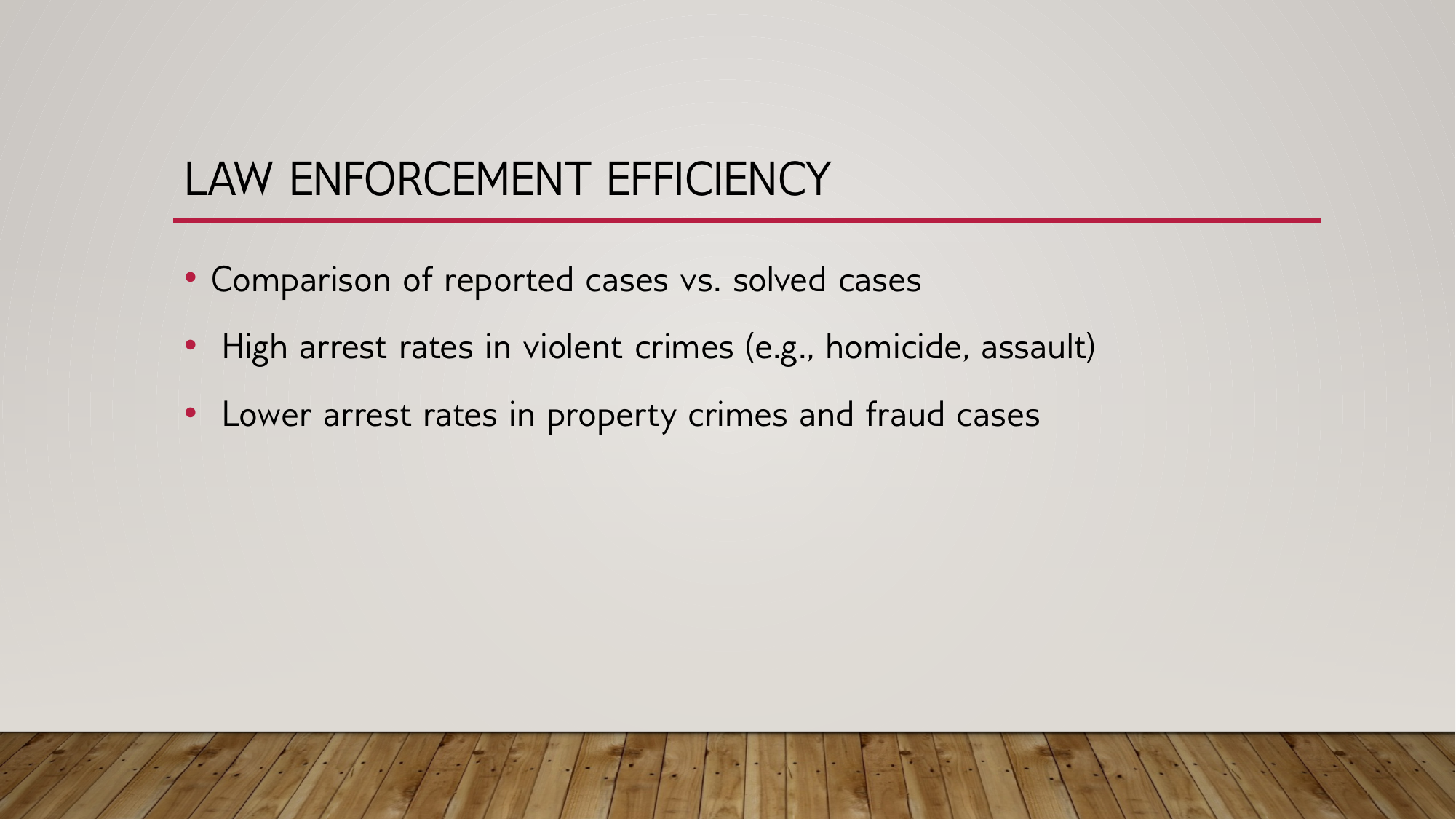

# Law Enforcement Efficiency
Comparison of reported cases vs. solved cases
 High arrest rates in violent crimes (e.g., homicide, assault)
 Lower arrest rates in property crimes and fraud cases